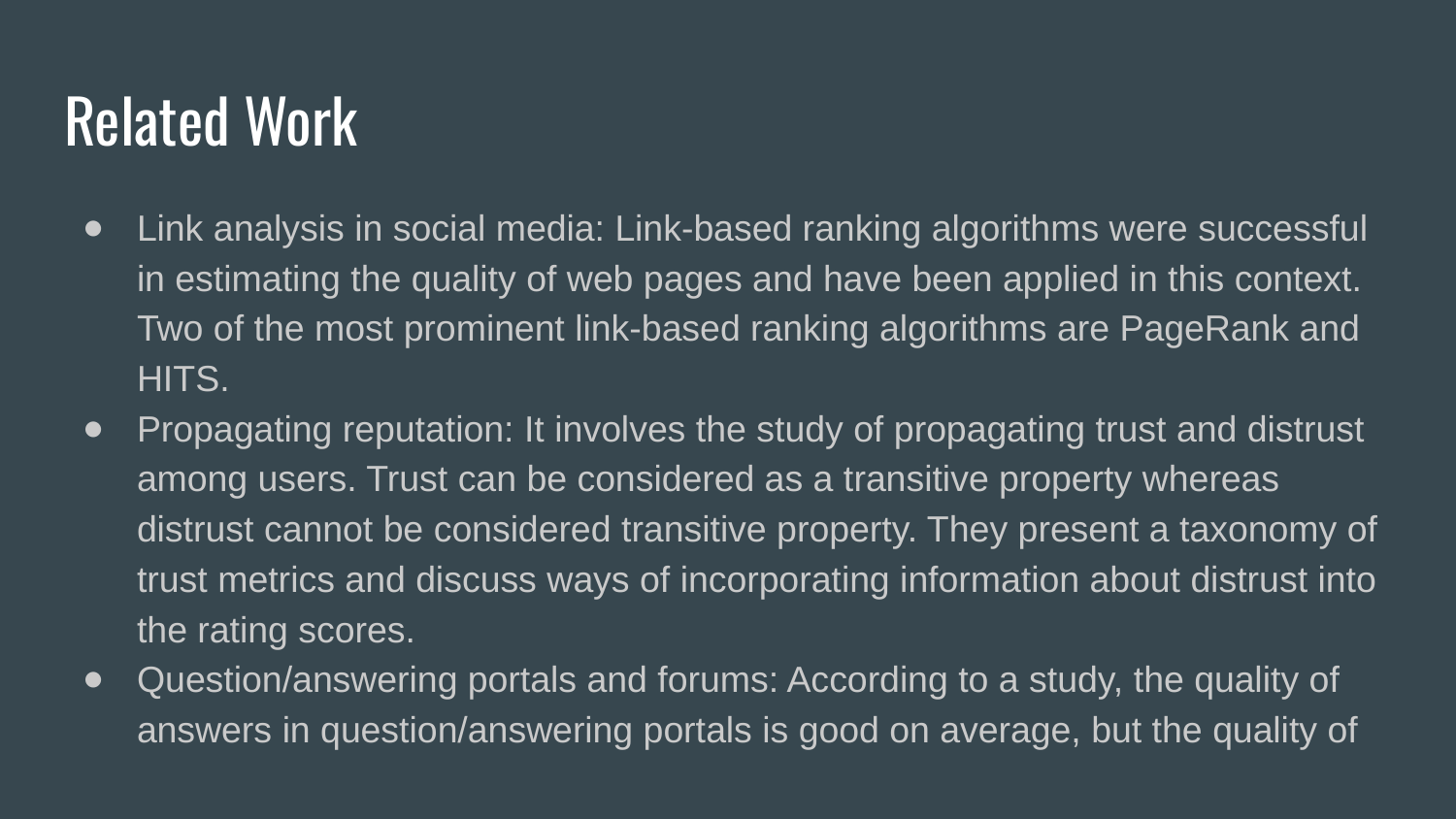

# Related Work
Link analysis in social media: Link-based ranking algorithms were successful in estimating the quality of web pages and have been applied in this context. Two of the most prominent link-based ranking algorithms are PageRank and HITS.
Propagating reputation: It involves the study of propagating trust and distrust among users. Trust can be considered as a transitive property whereas distrust cannot be considered transitive property. They present a taxonomy of trust metrics and discuss ways of incorporating information about distrust into the rating scores.
Question/answering portals and forums: According to a study, the quality of answers in question/answering portals is good on average, but the quality of